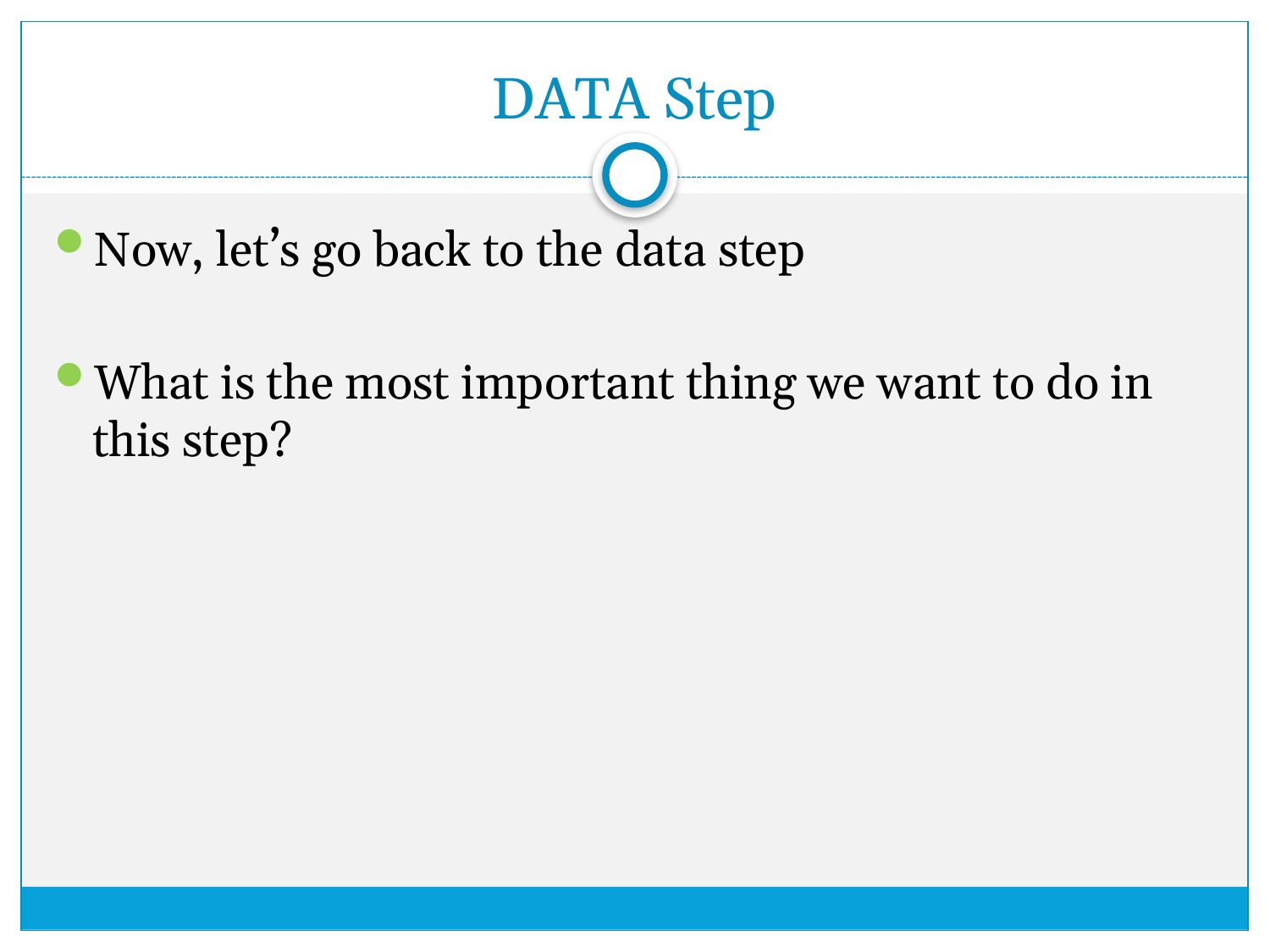

# DATA Step
Now, let’s go back to the data step

What is the most important thing we want to do in this step?